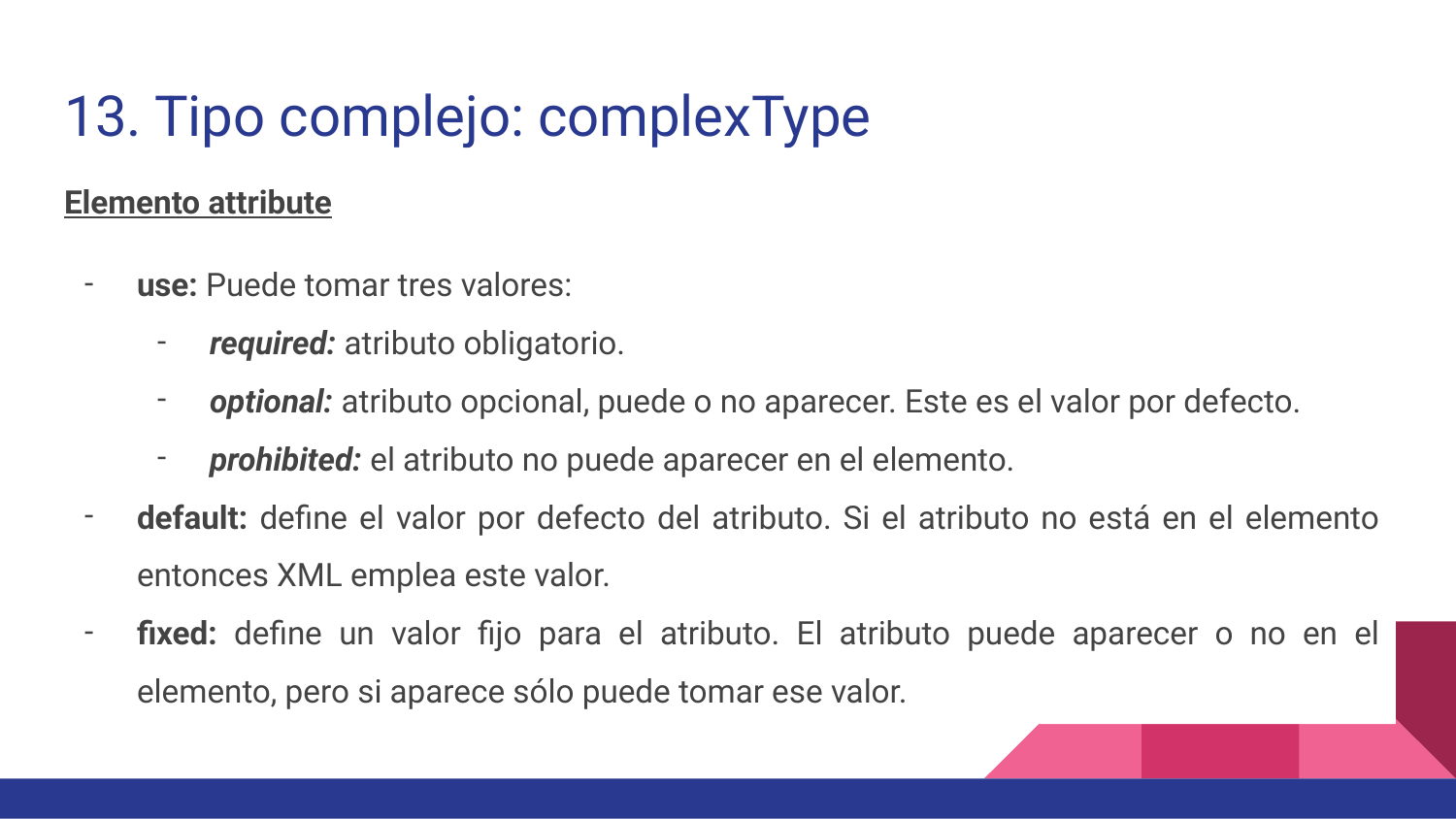

# 13. Tipo complejo: complexType
Elemento attribute
use: Puede tomar tres valores:
required: atributo obligatorio.
optional: atributo opcional, puede o no aparecer. Este es el valor por defecto.
prohibited: el atributo no puede aparecer en el elemento.
default: define el valor por defecto del atributo. Si el atributo no está en el elemento entonces XML emplea este valor.
fixed: define un valor fijo para el atributo. El atributo puede aparecer o no en el elemento, pero si aparece sólo puede tomar ese valor.